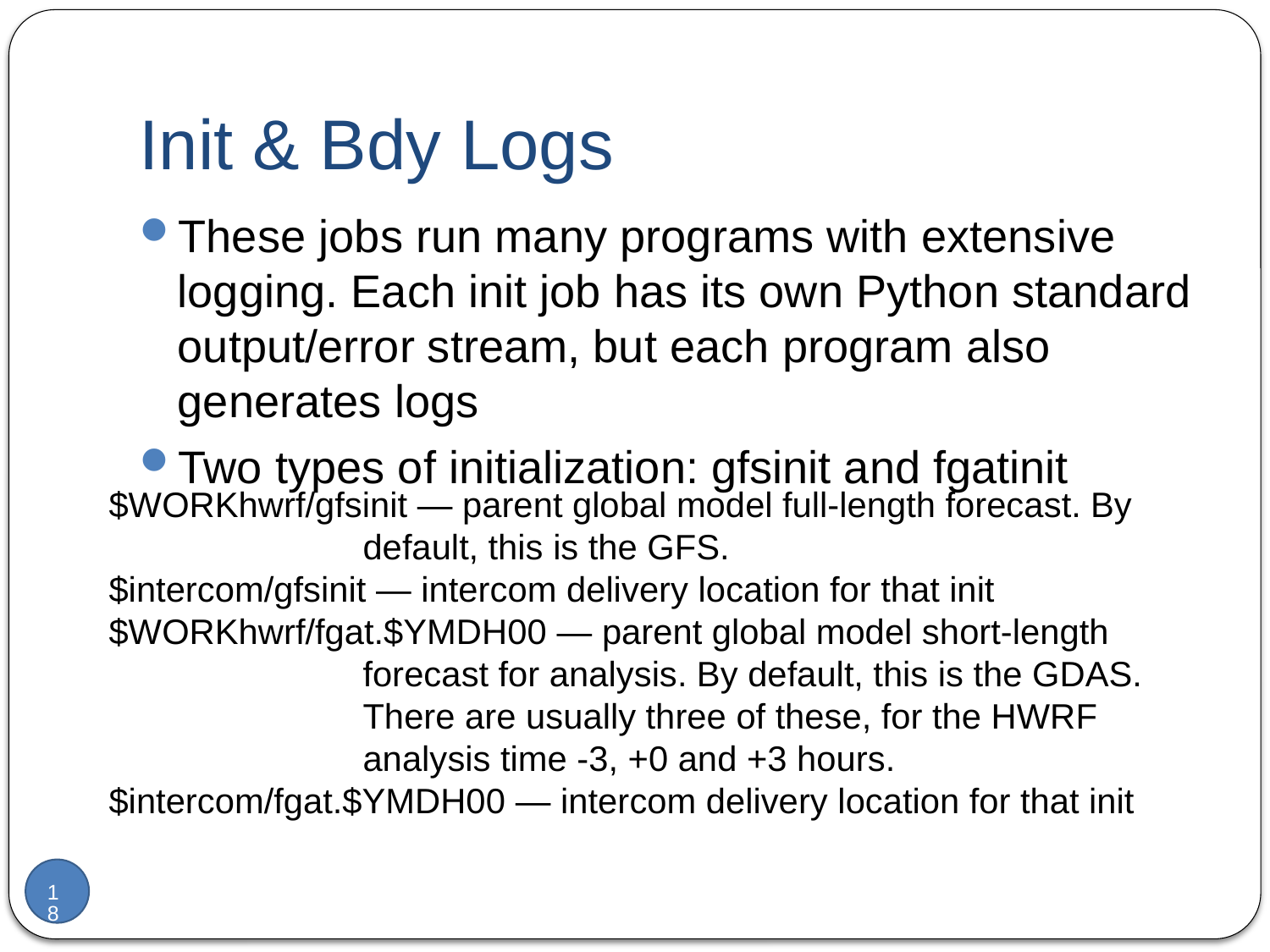

# Init & Bdy Logs
These jobs run many programs with extensive logging. Each init job has its own Python standard output/error stream, but each program also generates logs
Two types of initialization: gfsinit and fgatinit
$WORKhwrf/gfsinit — parent global model full-length forecast. By default, this is the GFS.
$intercom/gfsinit — intercom delivery location for that init
$WORKhwrf/fgat.$YMDH00 — parent global model short-length forecast for analysis. By default, this is the GDAS. There are usually three of these, for the HWRF analysis time -3, +0 and +3 hours.
$intercom/fgat.$YMDH00 — intercom delivery location for that init